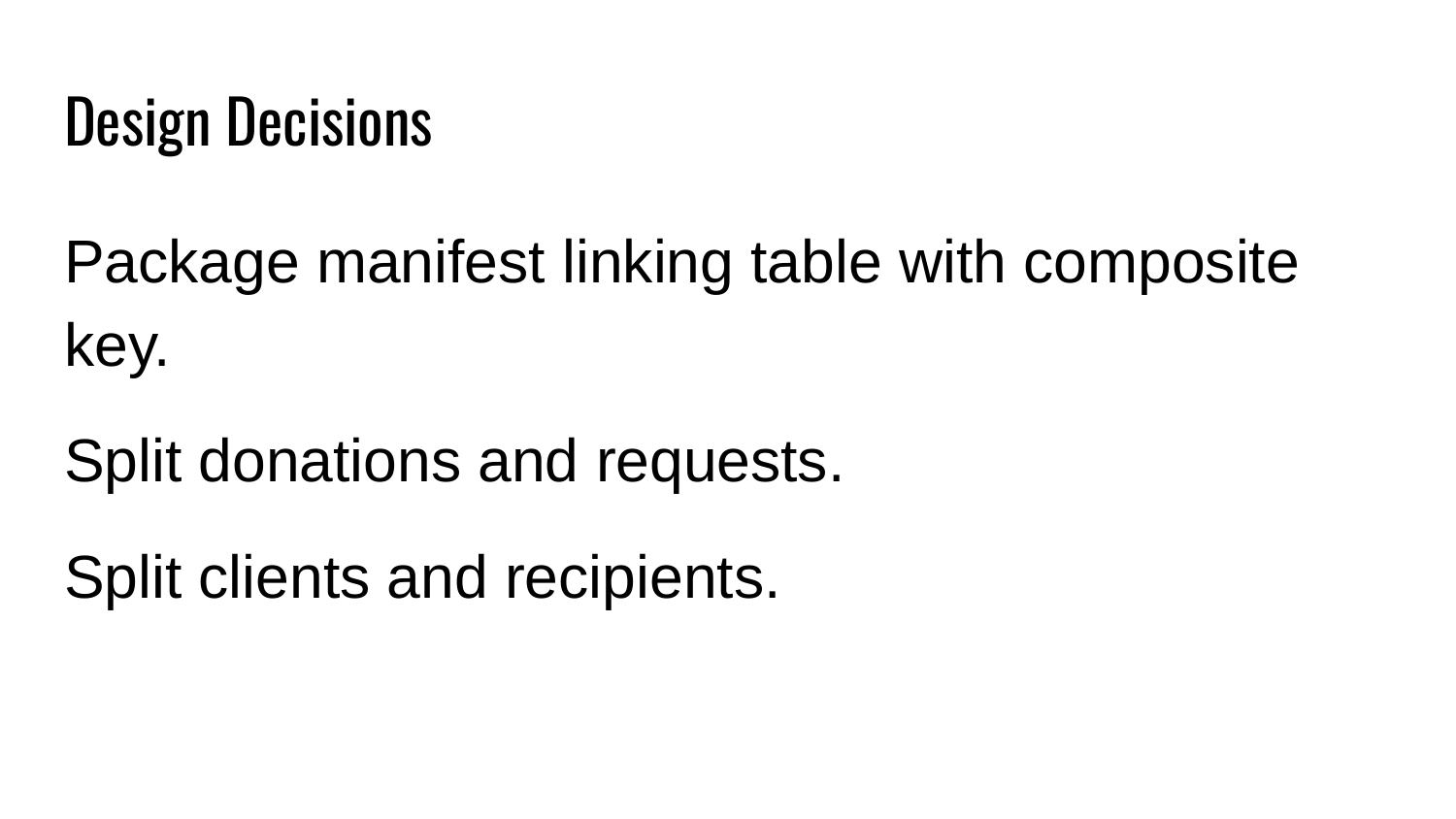

# Design Decisions
Package manifest linking table with composite key.
Split donations and requests.
Split clients and recipients.